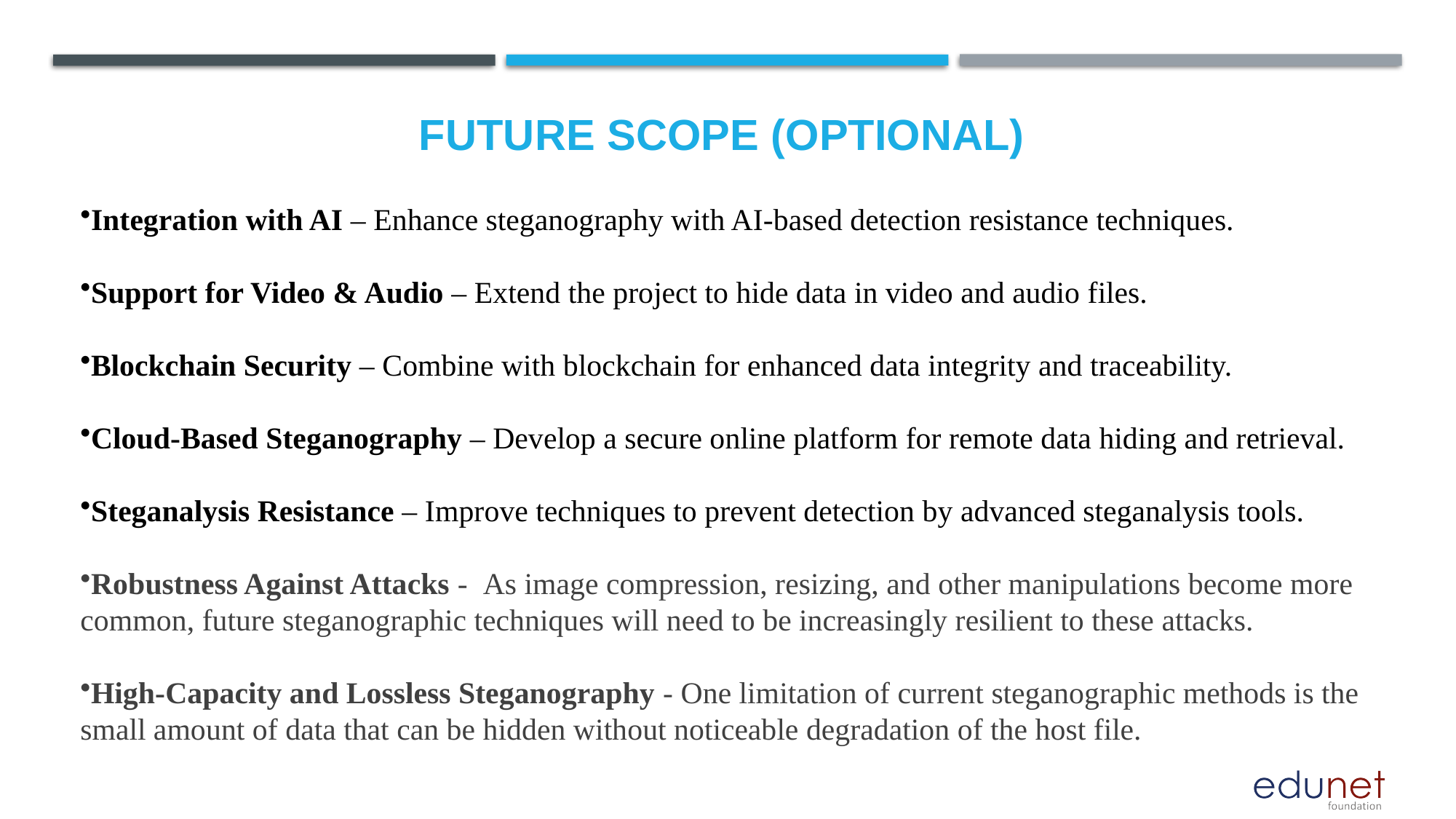

Future scope (optional)
Integration with AI – Enhance steganography with AI-based detection resistance techniques.

Support for Video & Audio – Extend the project to hide data in video and audio files.

Blockchain Security – Combine with blockchain for enhanced data integrity and traceability.

Cloud-Based Steganography – Develop a secure online platform for remote data hiding and retrieval.

Steganalysis Resistance – Improve techniques to prevent detection by advanced steganalysis tools.

Robustness Against Attacks -  As image compression, resizing, and other manipulations become more common, future steganographic techniques will need to be increasingly resilient to these attacks.

High-Capacity and Lossless Steganography - One limitation of current steganographic methods is the small amount of data that can be hidden without noticeable degradation of the host file.